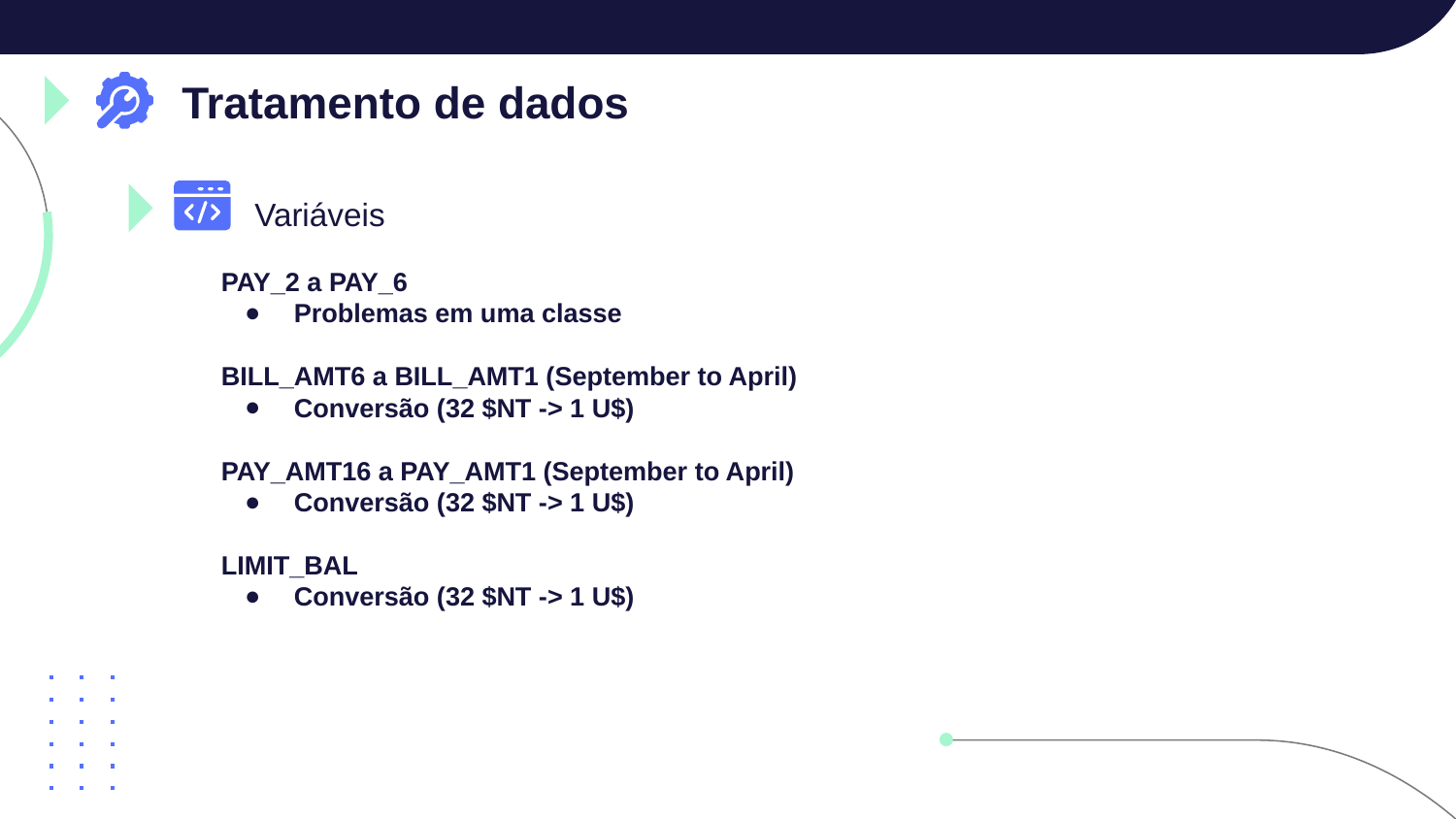

ID
Tratamento de dados

Variáveis

PAY_2 a PAY_6
Problemas em uma classe

BILL_AMT6 a BILL_AMT1 (September to April)
Conversão (32 $NT -> 1 U$)

PAY_AMT16 a PAY_AMT1 (September to April)
Conversão (32 $NT -> 1 U$)

LIMIT_BAL
Conversão (32 $NT -> 1 U$)